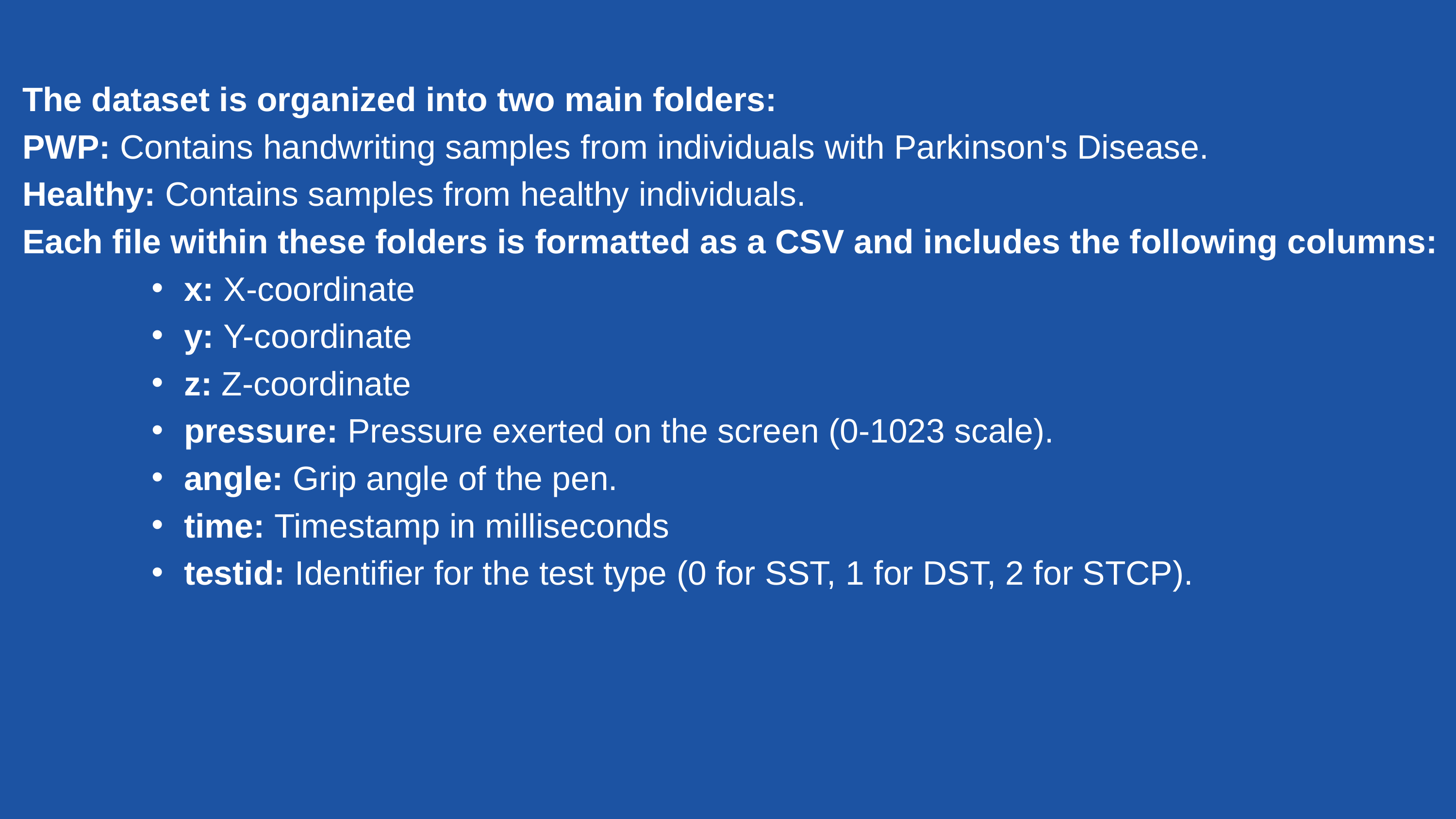

The dataset is organized into two main folders:
PWP: Contains handwriting samples from individuals with Parkinson's Disease.
Healthy: Contains samples from healthy individuals.
Each file within these folders is formatted as a CSV and includes the following columns:
x: X-coordinate
y: Y-coordinate
z: Z-coordinate
pressure: Pressure exerted on the screen (0-1023 scale).
angle: Grip angle of the pen.
time: Timestamp in milliseconds
testid: Identifier for the test type (0 for SST, 1 for DST, 2 for STCP).